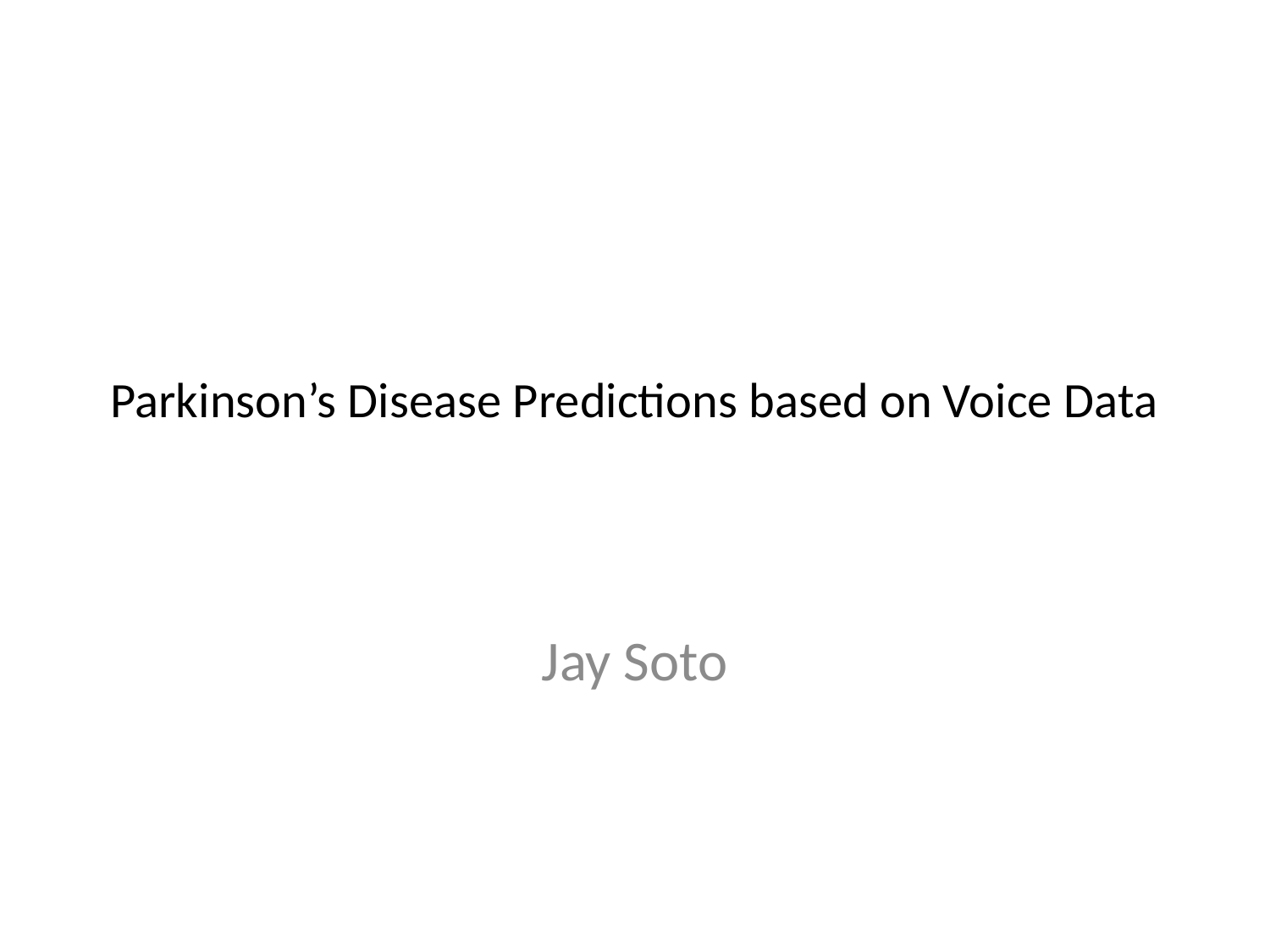

# Parkinson’s Disease Predictions based on Voice Data

Jay Soto